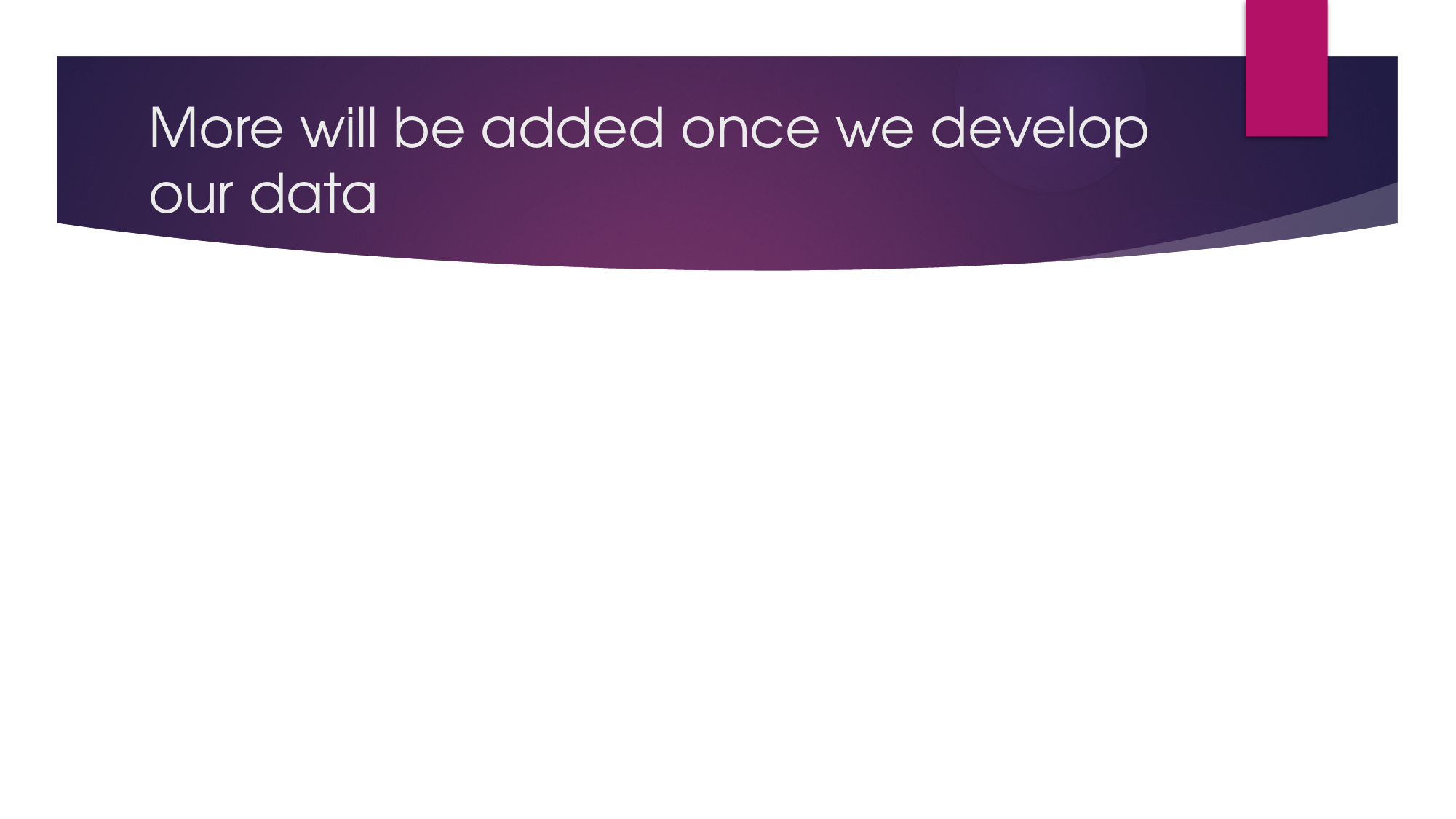

# More will be added once we develop our data